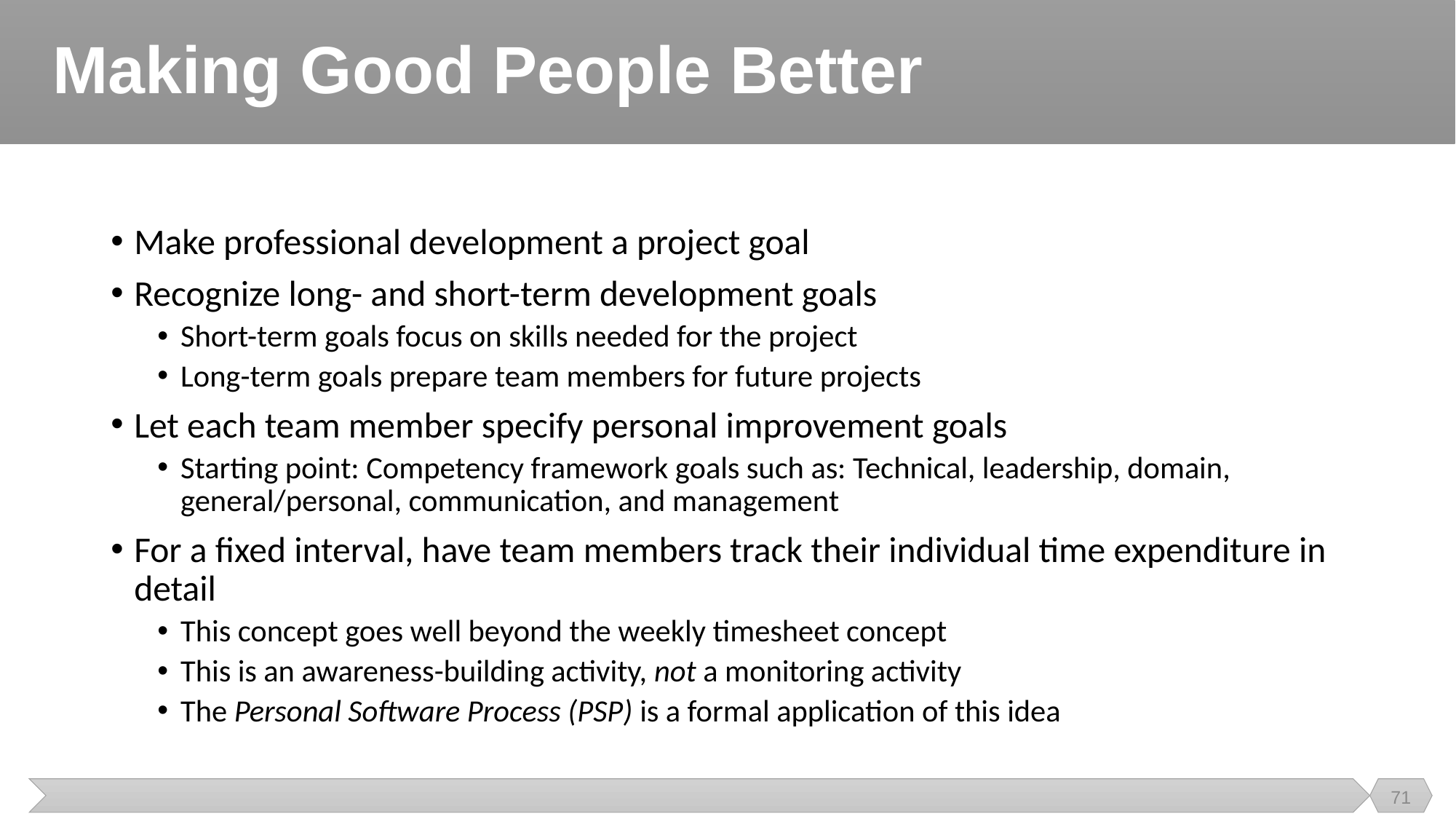

# Making Good People Better
Make professional development a project goal
Recognize long- and short-term development goals
Short-term goals focus on skills needed for the project
Long-term goals prepare team members for future projects
Let each team member specify personal improvement goals
Starting point: Competency framework goals such as: Technical, leadership, domain, general/personal, communication, and management
For a ﬁxed interval, have team members track their individual time expenditure in detail
This concept goes well beyond the weekly timesheet concept
This is an awareness-building activity, not a monitoring activity
The Personal Software Process (PSP) is a formal application of this idea
71